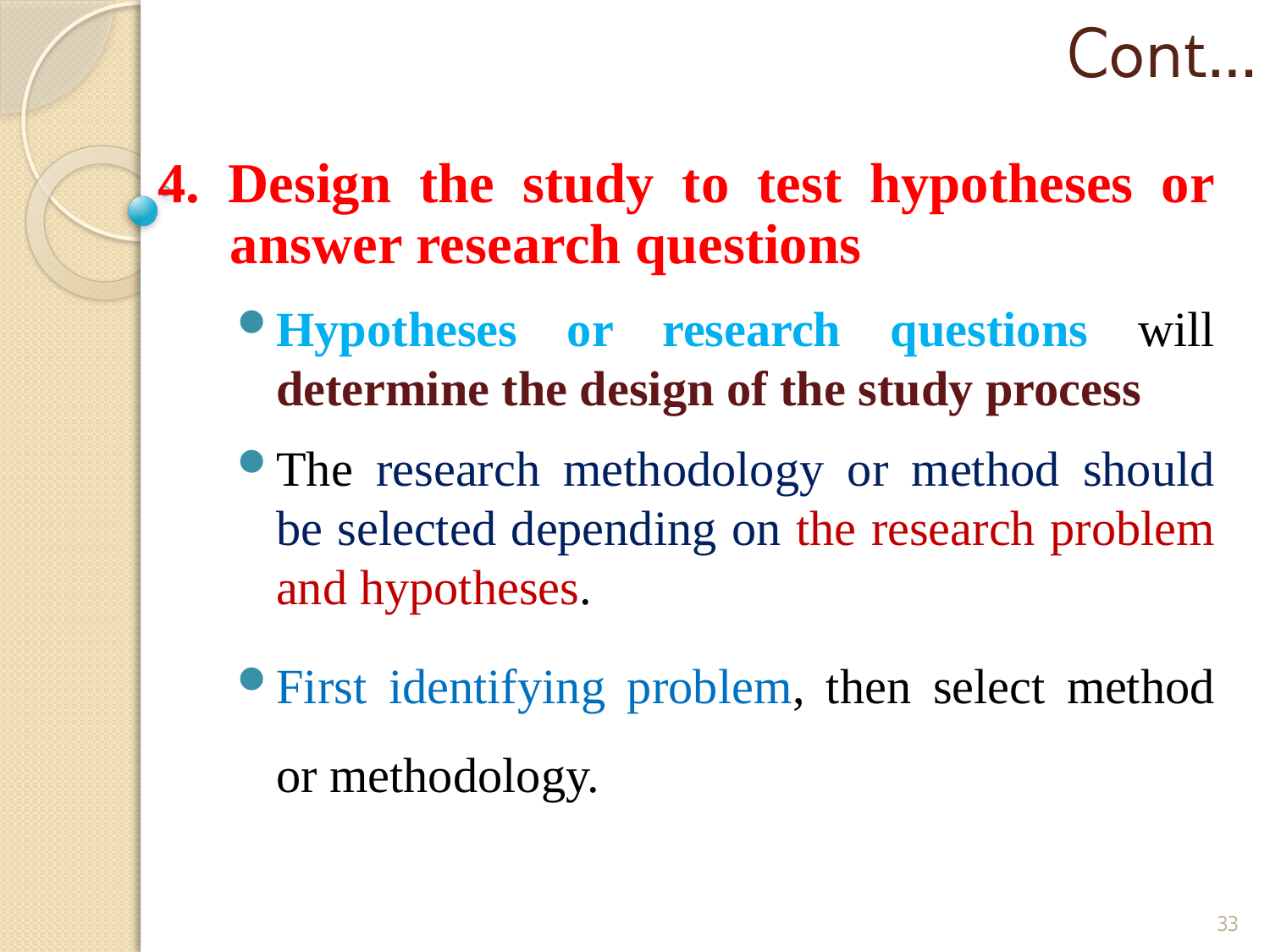

Cont…
4. Design the study to test hypotheses or answer research questions
Hypotheses or research questions will determine the design of the study process
The research methodology or method should be selected depending on the research problem and hypotheses.
First identifying problem, then select method or methodology.
33